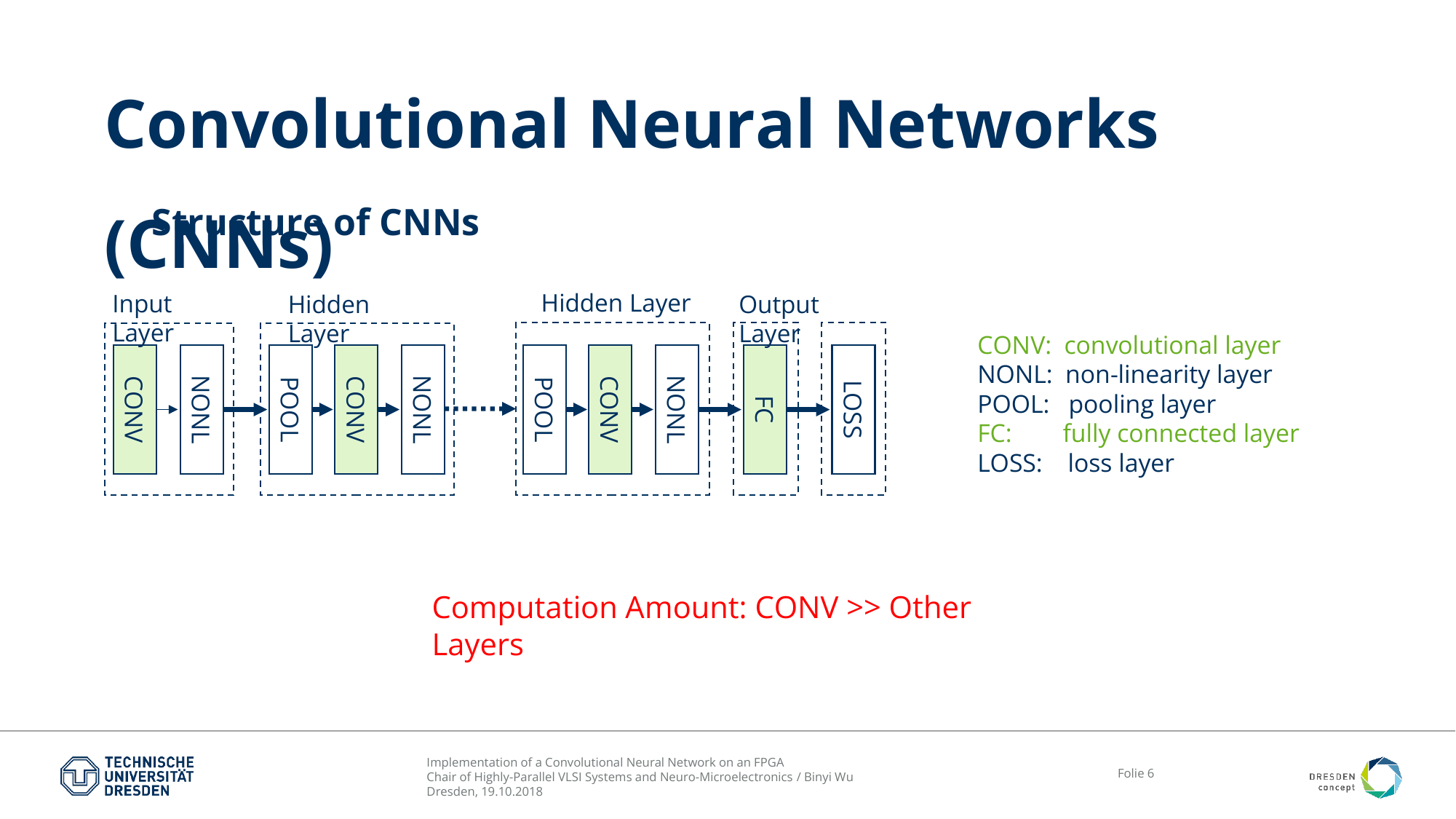

# Convolutional Neural Networks (CNNs)
Structure of CNNs

Hidden Layer
Input Layer
Output Layer
Hidden Layer

CONV:  convolutional layer
NONL:  non-linearity layer
POOL:   pooling layer
FC:        fully connected layer
LOSS:    loss layer
POOL
POOL
CONV
NONL
FC
LOSS
CONV
NONL
CONV
NONL
Computation Amount: CONV >> Other Layers